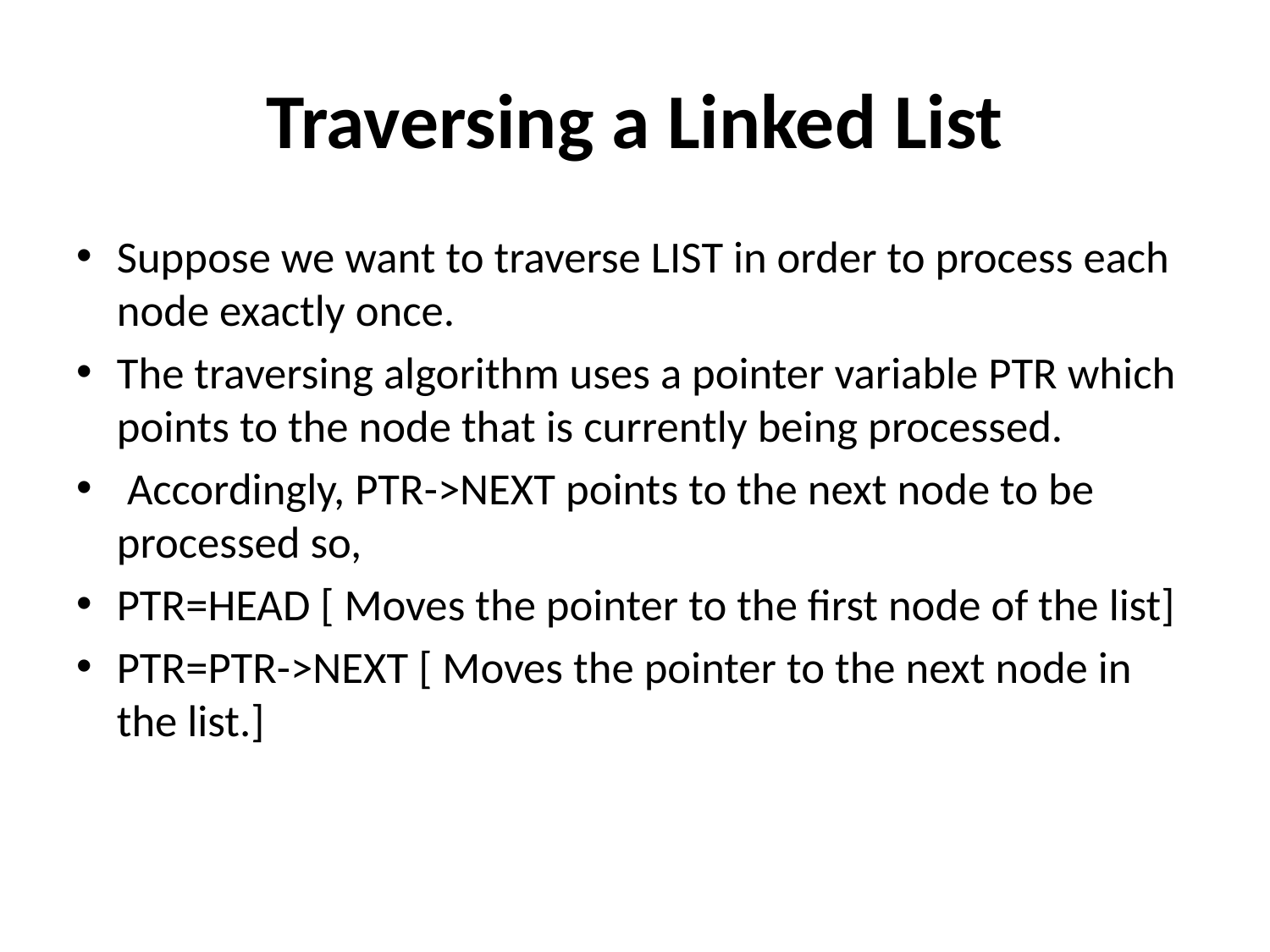

# Traversing a Linked List
Suppose we want to traverse LIST in order to process each node exactly once.
The traversing algorithm uses a pointer variable PTR which points to the node that is currently being processed.
 Accordingly, PTR->NEXT points to the next node to be processed so,
PTR=HEAD [ Moves the pointer to the first node of the list]
PTR=PTR->NEXT [ Moves the pointer to the next node in the list.]